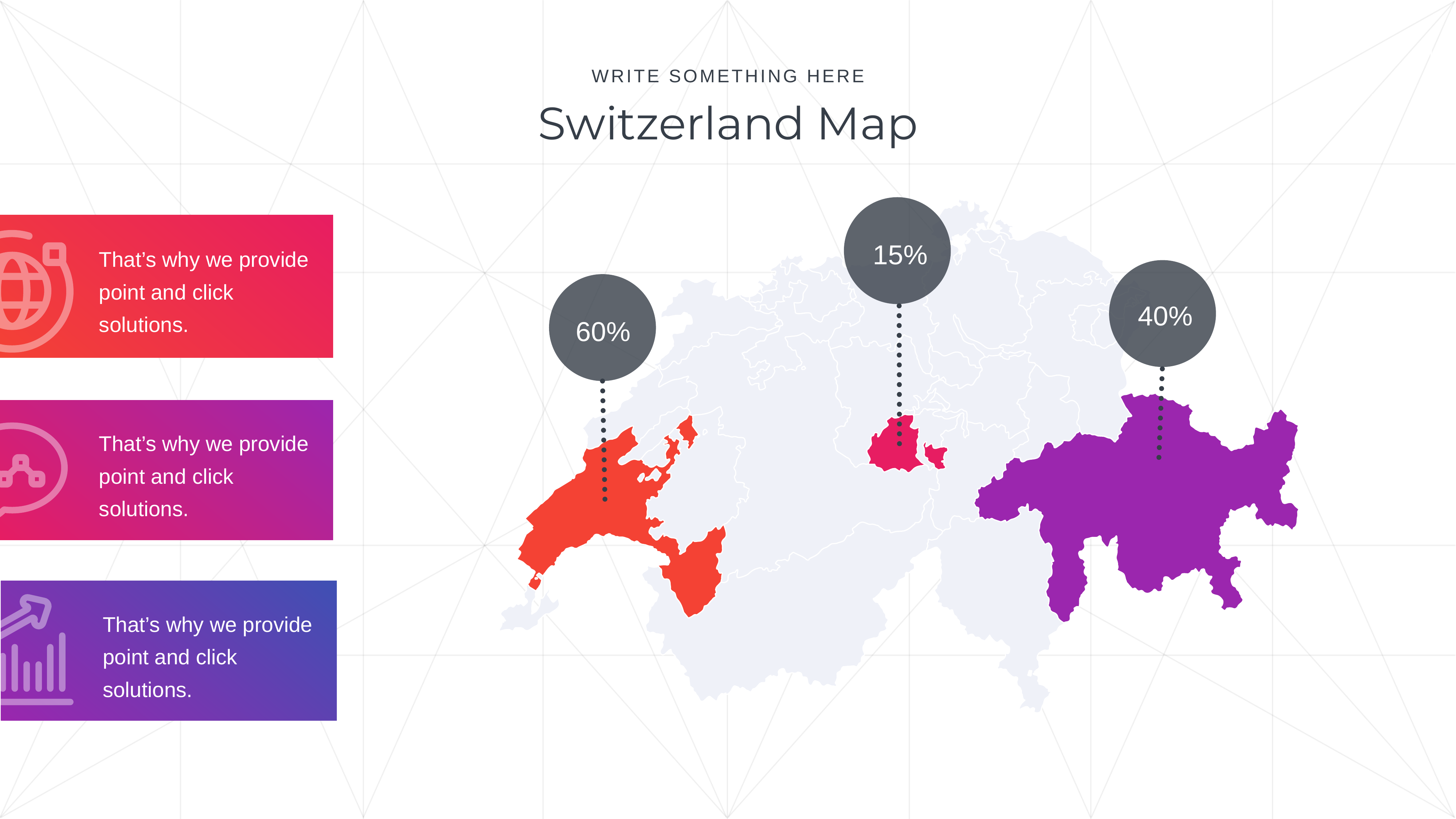

WRITE SOMETHING HERE
Switzerland Map

15%

That’s why we provide point and click solutions.

40%

60%

That’s why we provide point and click solutions.

That’s why we provide point and click solutions.